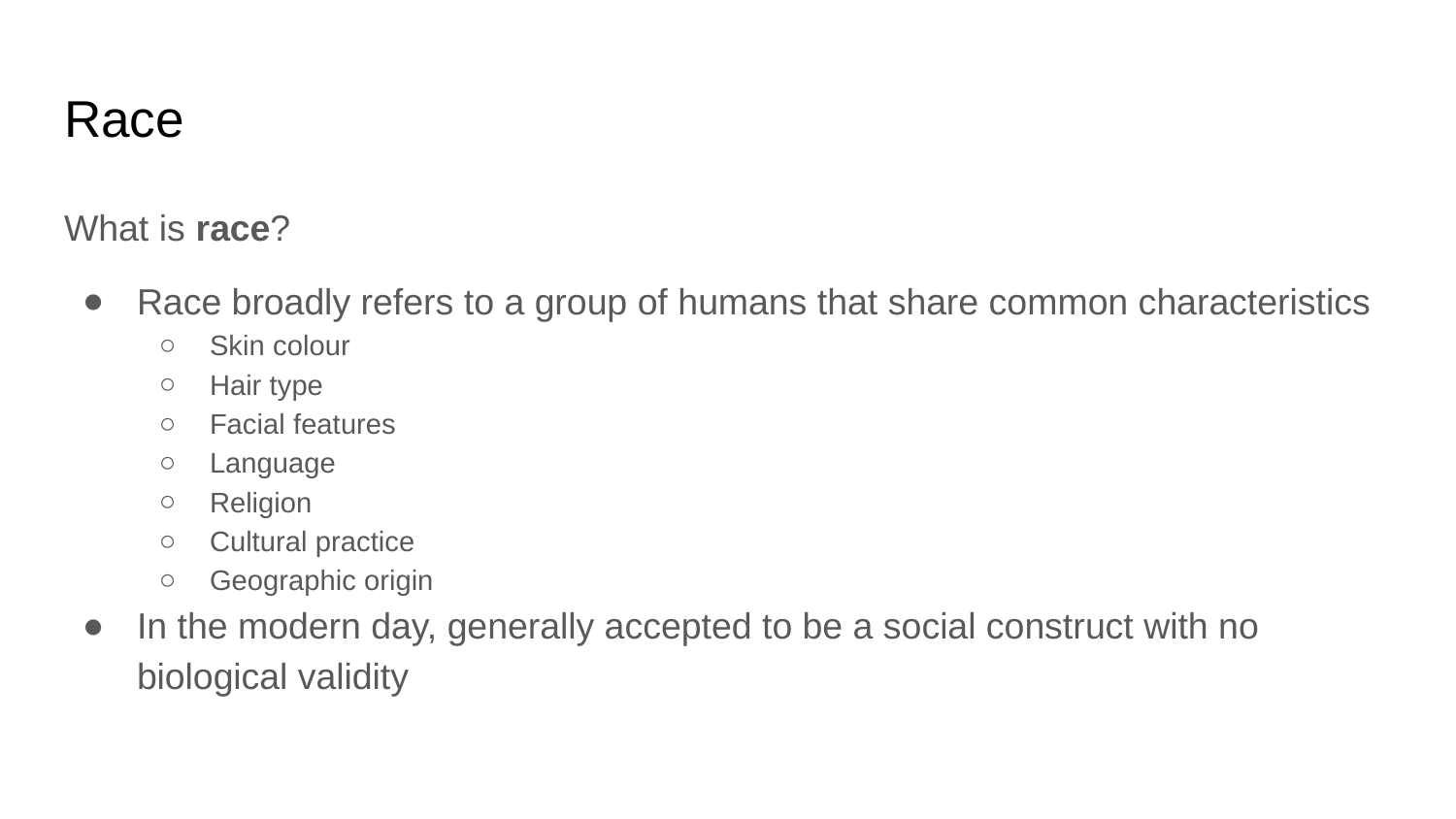

# Race
What is race?
Race broadly refers to a group of humans that share common characteristics
Skin colour
Hair type
Facial features
Language
Religion
Cultural practice
Geographic origin
In the modern day, generally accepted to be a social construct with no biological validity